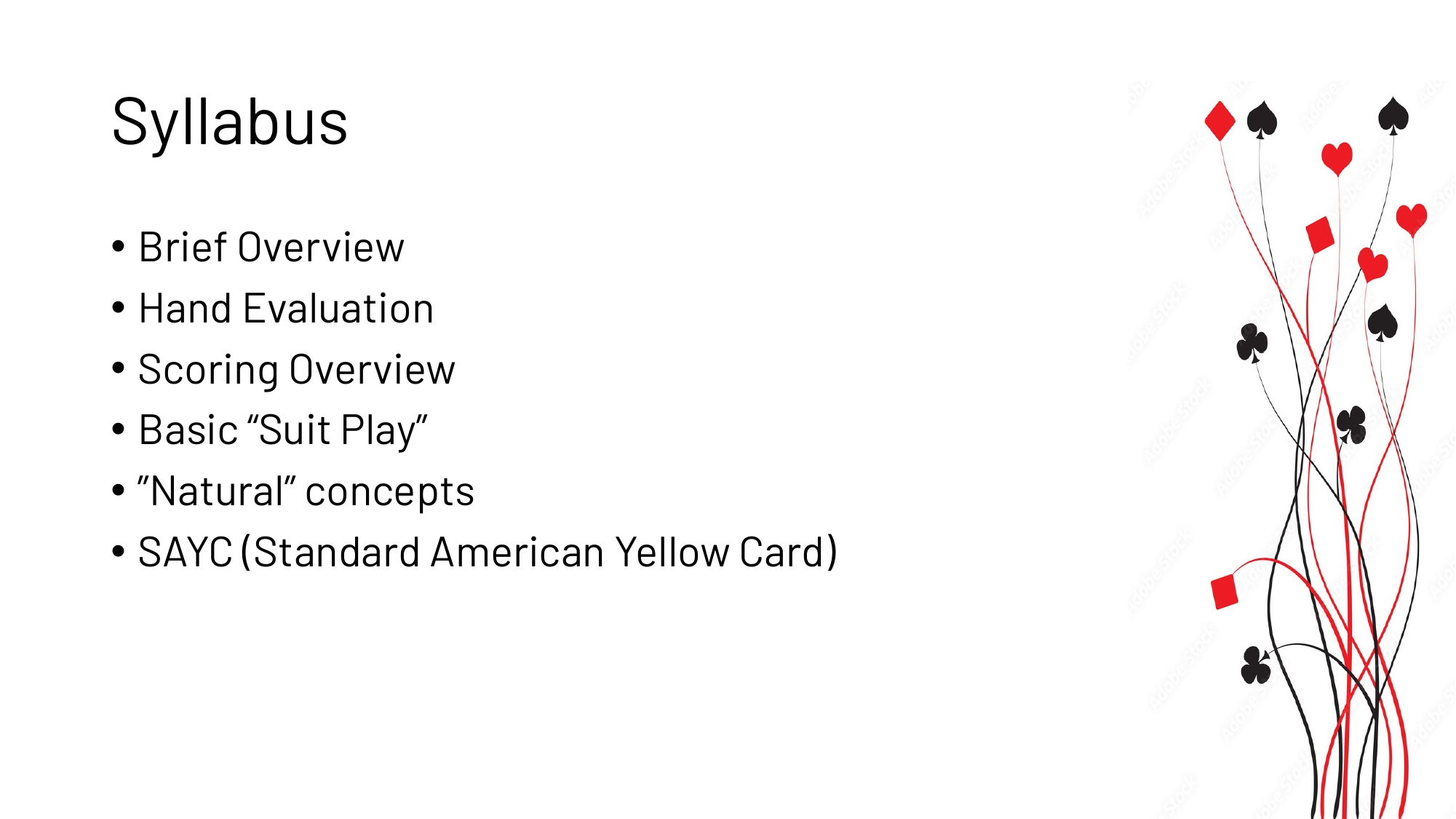

# Syllabus
Brief Overview
Hand Evaluation
Scoring Overview
Basic “Suit Play”
”Natural” concepts
SAYC (Standard American Yellow Card)